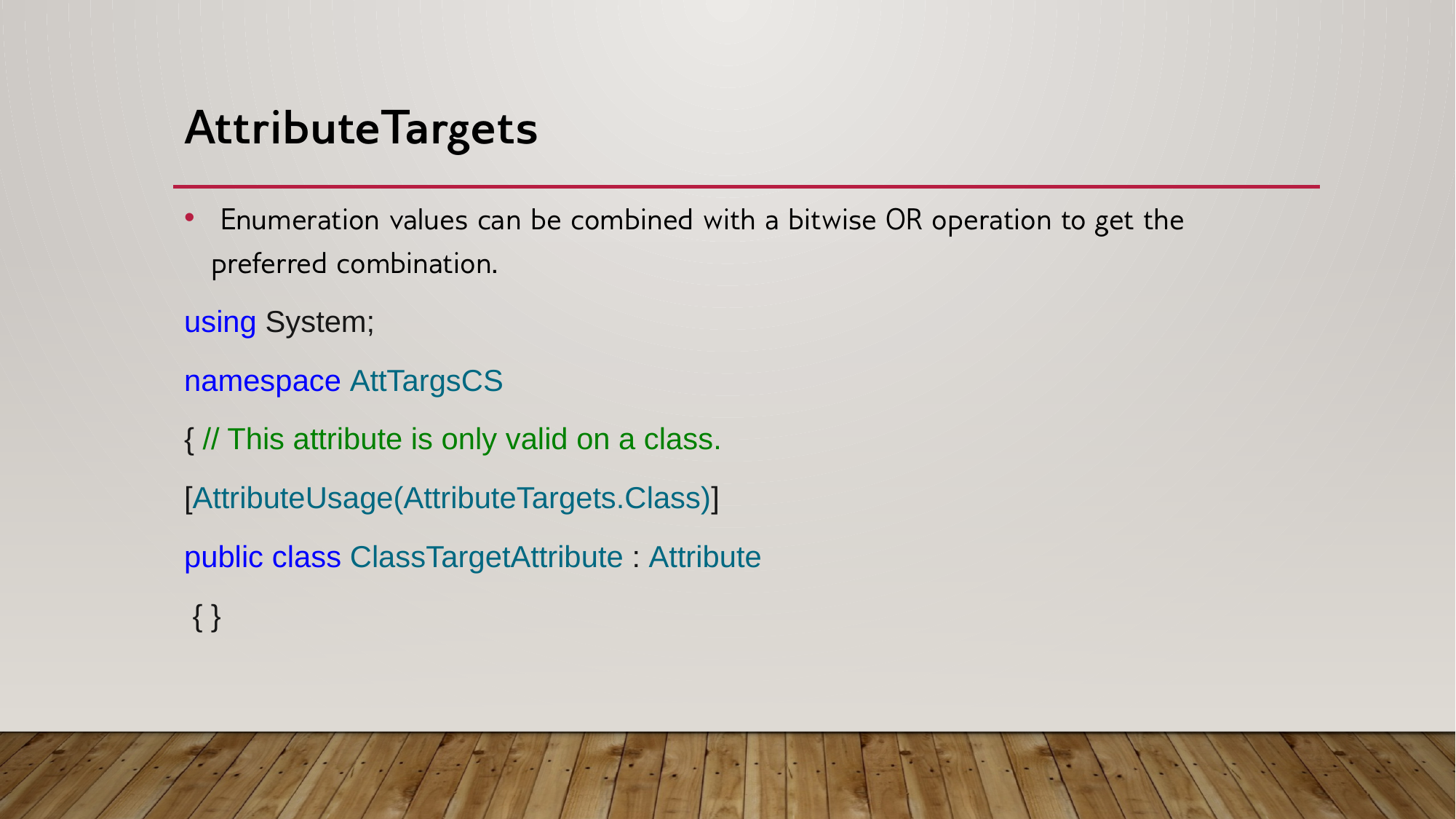

# AttributeTargets
 Enumeration values can be combined with a bitwise OR operation to get the preferred combination.
using System;
namespace AttTargsCS
{ // This attribute is only valid on a class.
[AttributeUsage(AttributeTargets.Class)]
public class ClassTargetAttribute : Attribute
 { }